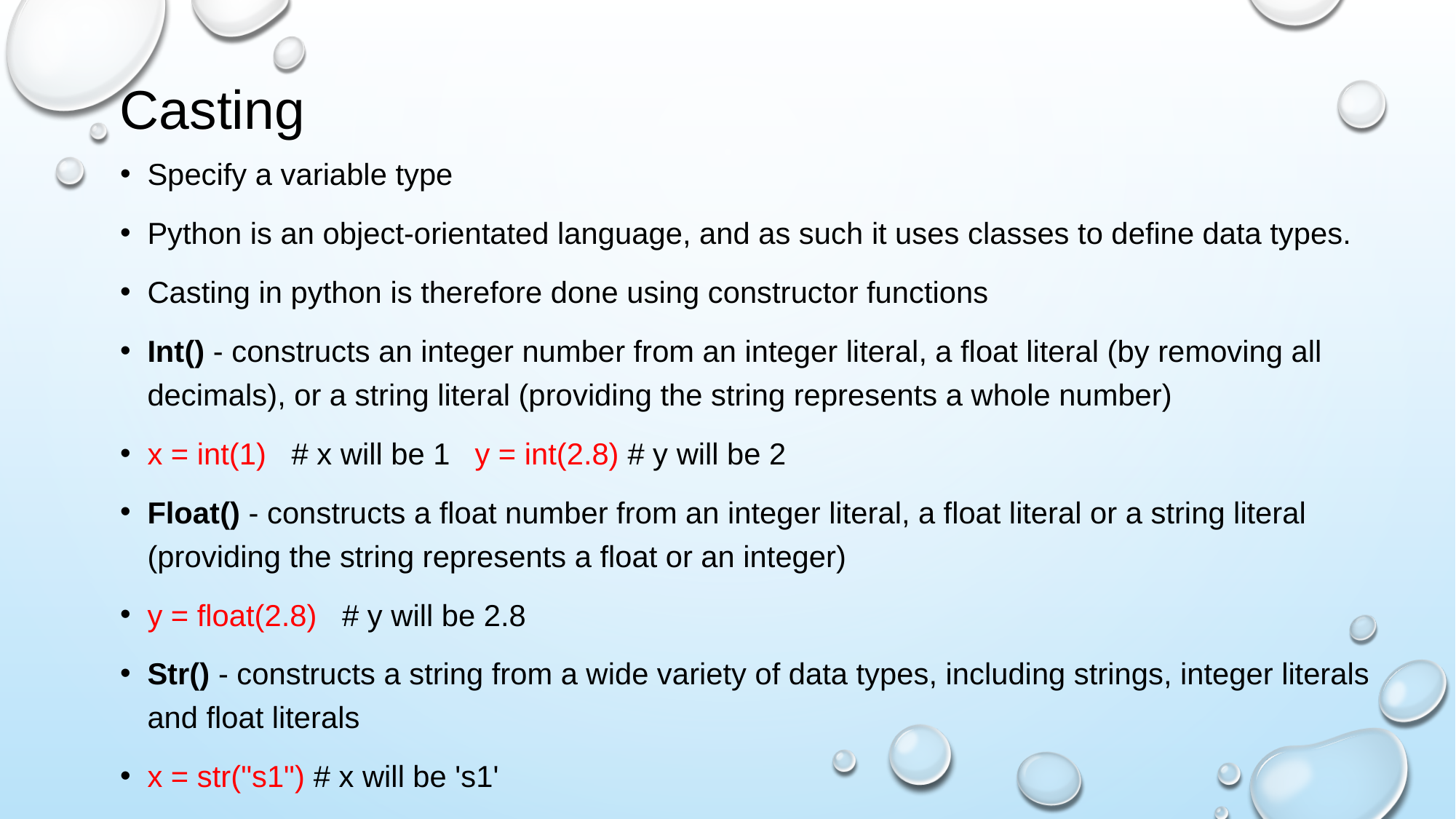

# Casting
Specify a variable type
Python is an object-orientated language, and as such it uses classes to define data types.
Casting in python is therefore done using constructor functions
Int() - constructs an integer number from an integer literal, a float literal (by removing all decimals), or a string literal (providing the string represents a whole number)
x = int(1)   # x will be 1	y = int(2.8) # y will be 2
Float() - constructs a float number from an integer literal, a float literal or a string literal (providing the string represents a float or an integer)
y = float(2.8)   # y will be 2.8
Str() - constructs a string from a wide variety of data types, including strings, integer literals and float literals
x = str("s1") # x will be 's1'